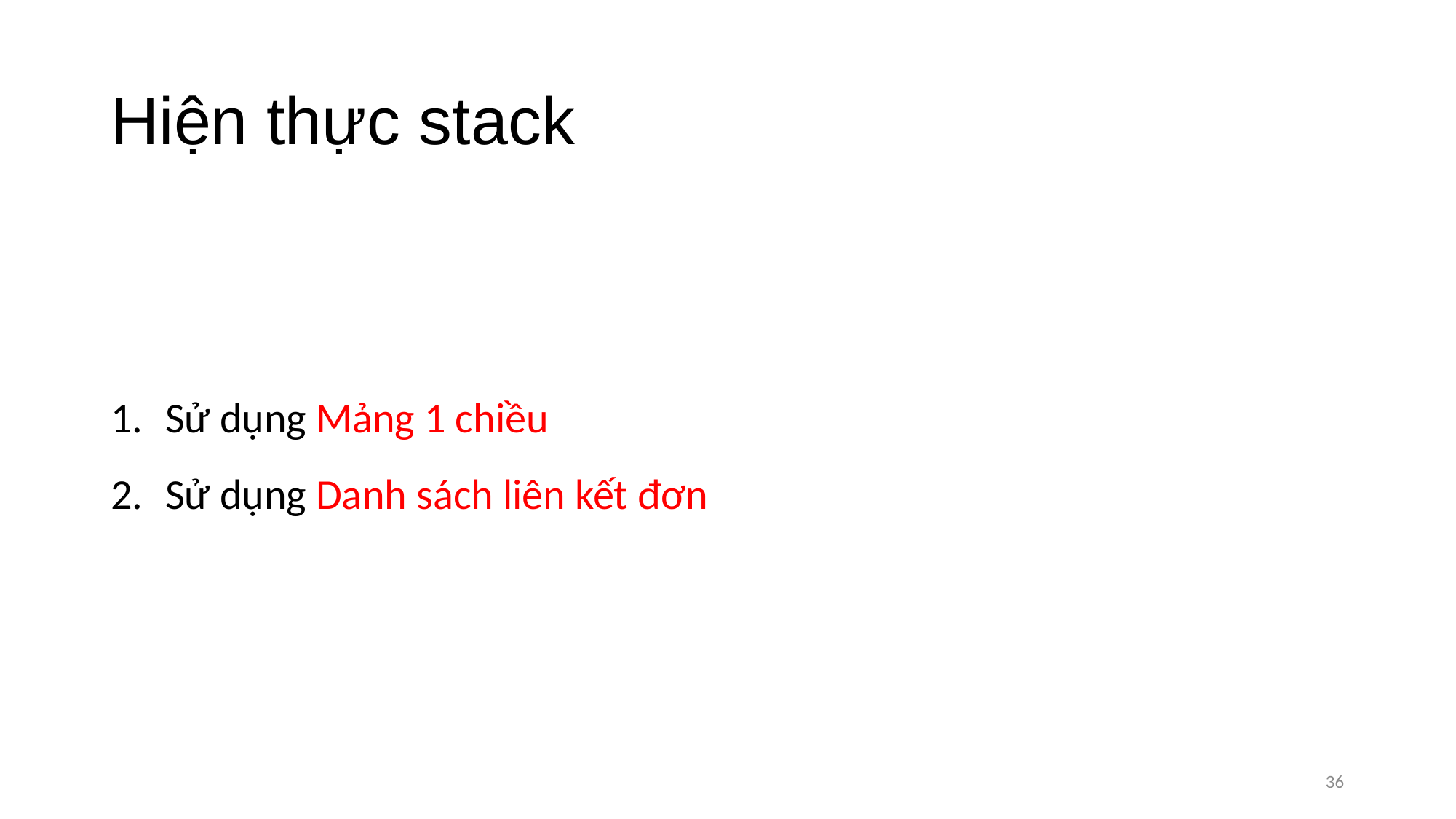

# Hiện thực stack
Sử dụng Mảng 1 chiều
Sử dụng Danh sách liên kết đơn
36